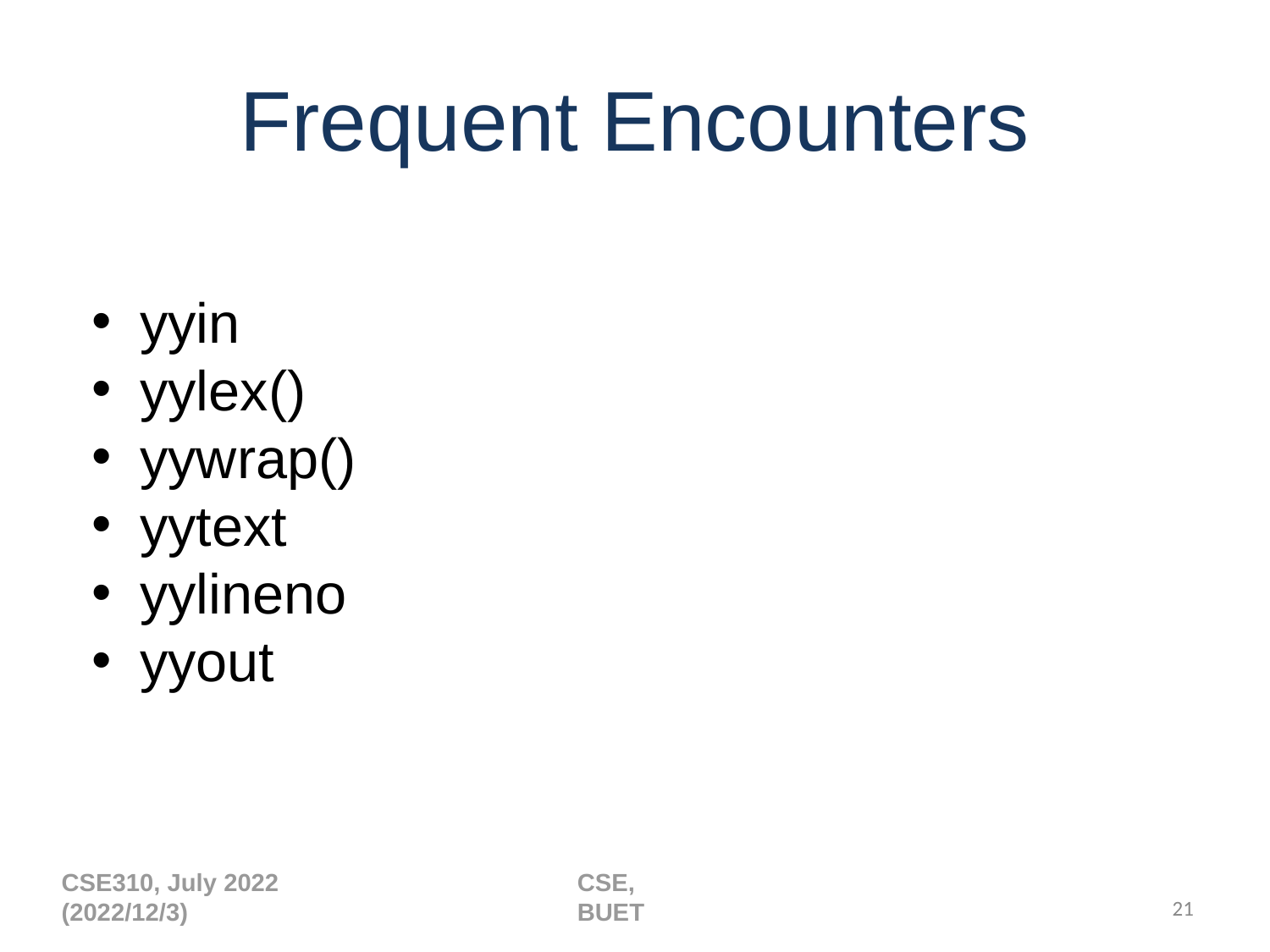

# Frequent Encounters

yyin
yylex()
yywrap()
yytext
yylineno
yyout

CSE310, July 2022 (2022/12/3)
CSE, BUET
21